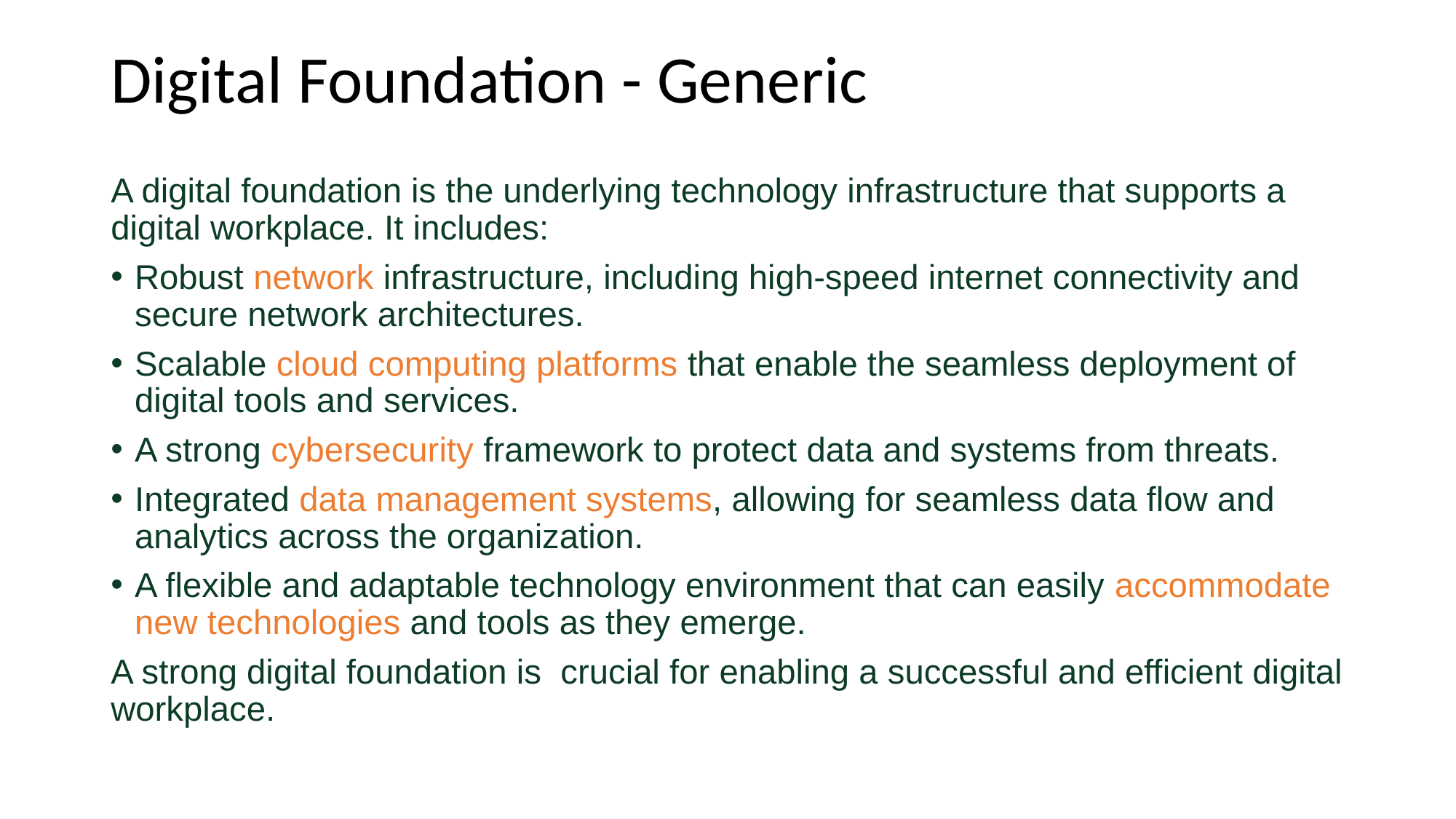

# Digital Foundation - Generic
A digital foundation is the underlying technology infrastructure that supports a digital workplace. It includes:
Robust network infrastructure, including high-speed internet connectivity and secure network architectures.
Scalable cloud computing platforms that enable the seamless deployment of digital tools and services.
A strong cybersecurity framework to protect data and systems from threats.
Integrated data management systems, allowing for seamless data flow and analytics across the organization.
A flexible and adaptable technology environment that can easily accommodate new technologies and tools as they emerge.
A strong digital foundation is  crucial for enabling a successful and efficient digital workplace.